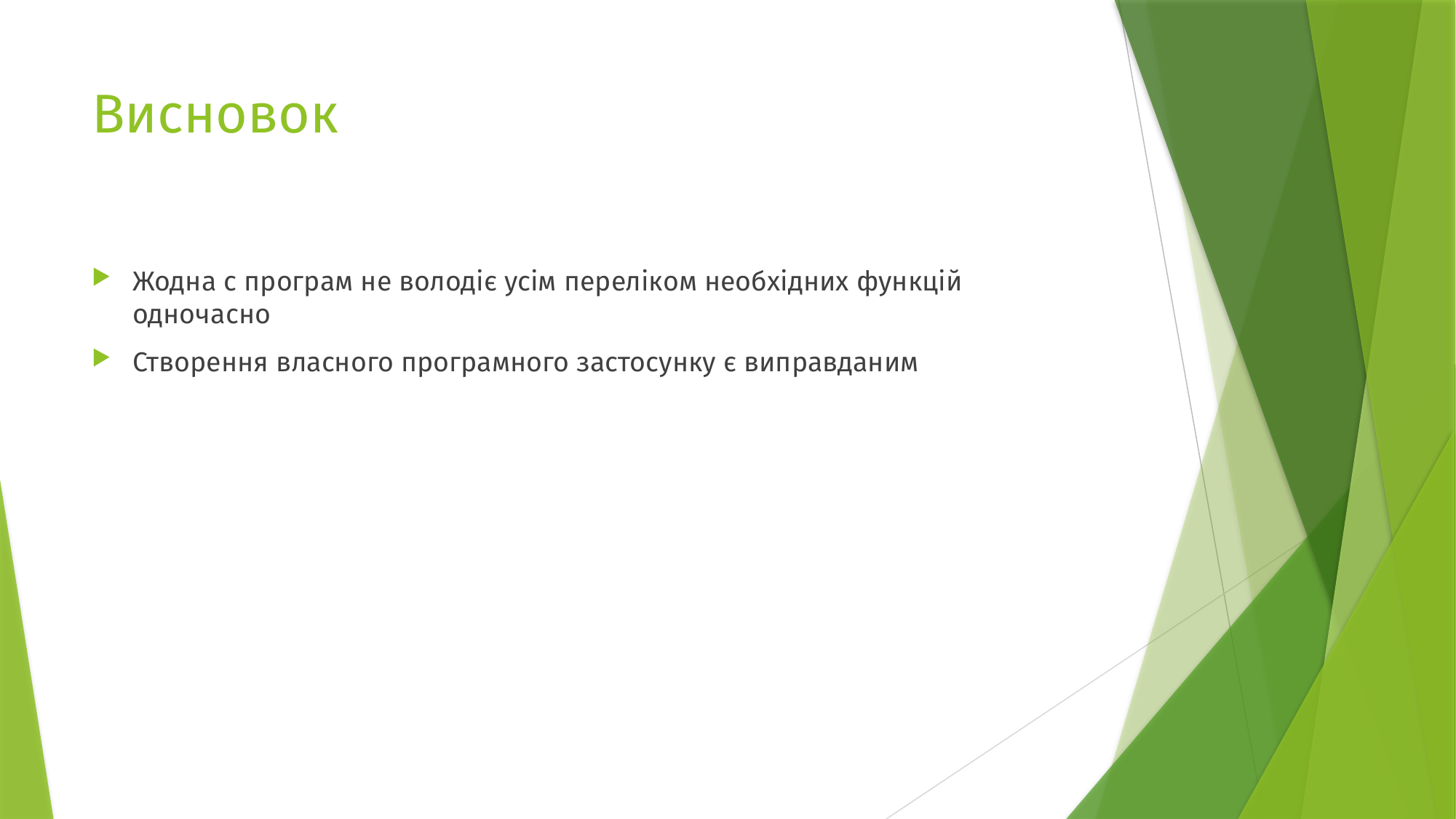

# Висновок
Жодна с програм не володіє усім переліком необхідних функцій одночасно
Створення власного програмного застосунку є виправданим